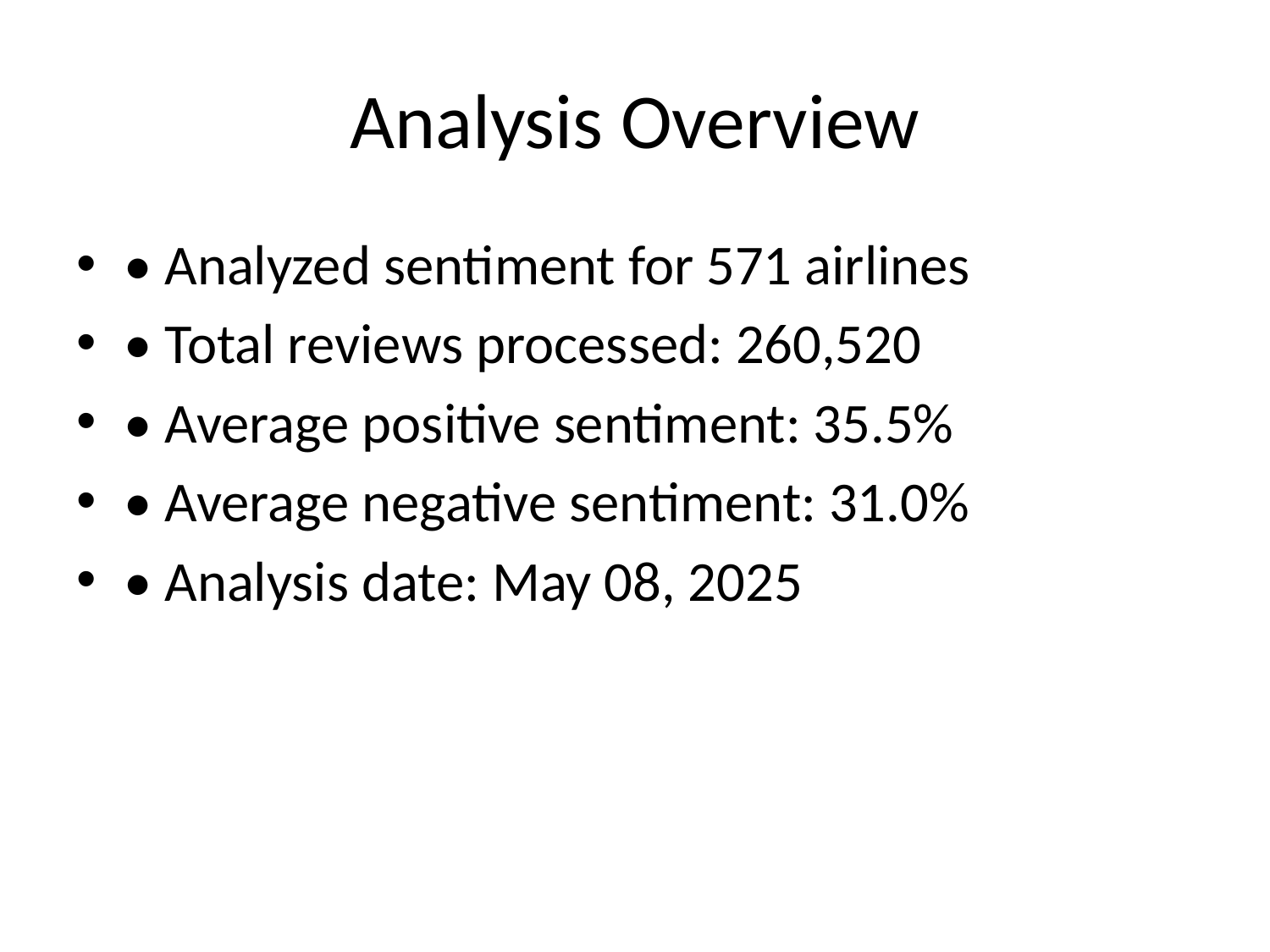

# Analysis Overview
• Analyzed sentiment for 571 airlines
• Total reviews processed: 260,520
• Average positive sentiment: 35.5%
• Average negative sentiment: 31.0%
• Analysis date: May 08, 2025